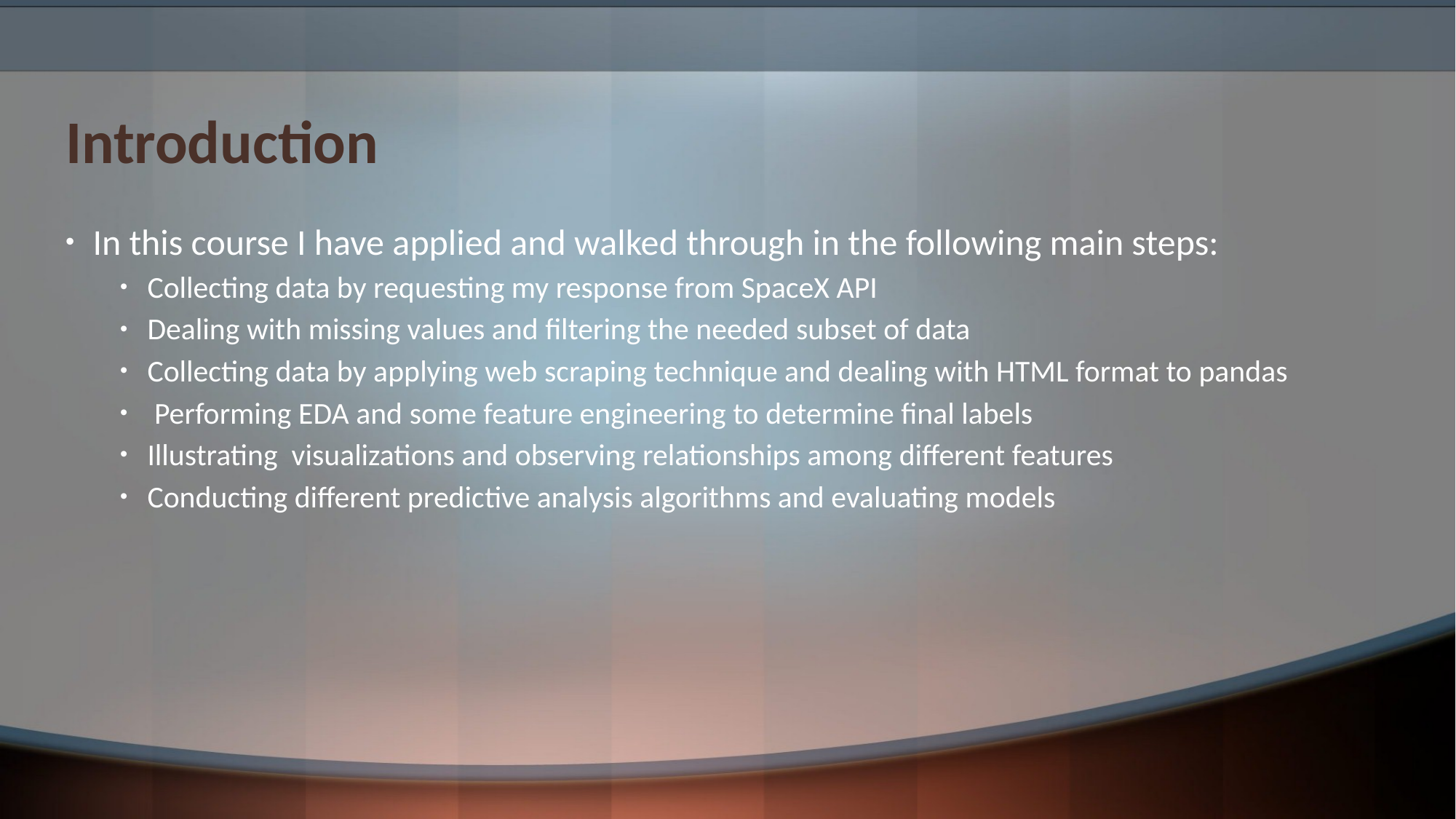

# Introduction
In this course I have applied and walked through in the following main steps:
Collecting data by requesting my response from SpaceX API
Dealing with missing values and filtering the needed subset of data
Collecting data by applying web scraping technique and dealing with HTML format to pandas
 Performing EDA and some feature engineering to determine final labels
Illustrating  visualizations and observing relationships among different features
Conducting different predictive analysis algorithms and evaluating models